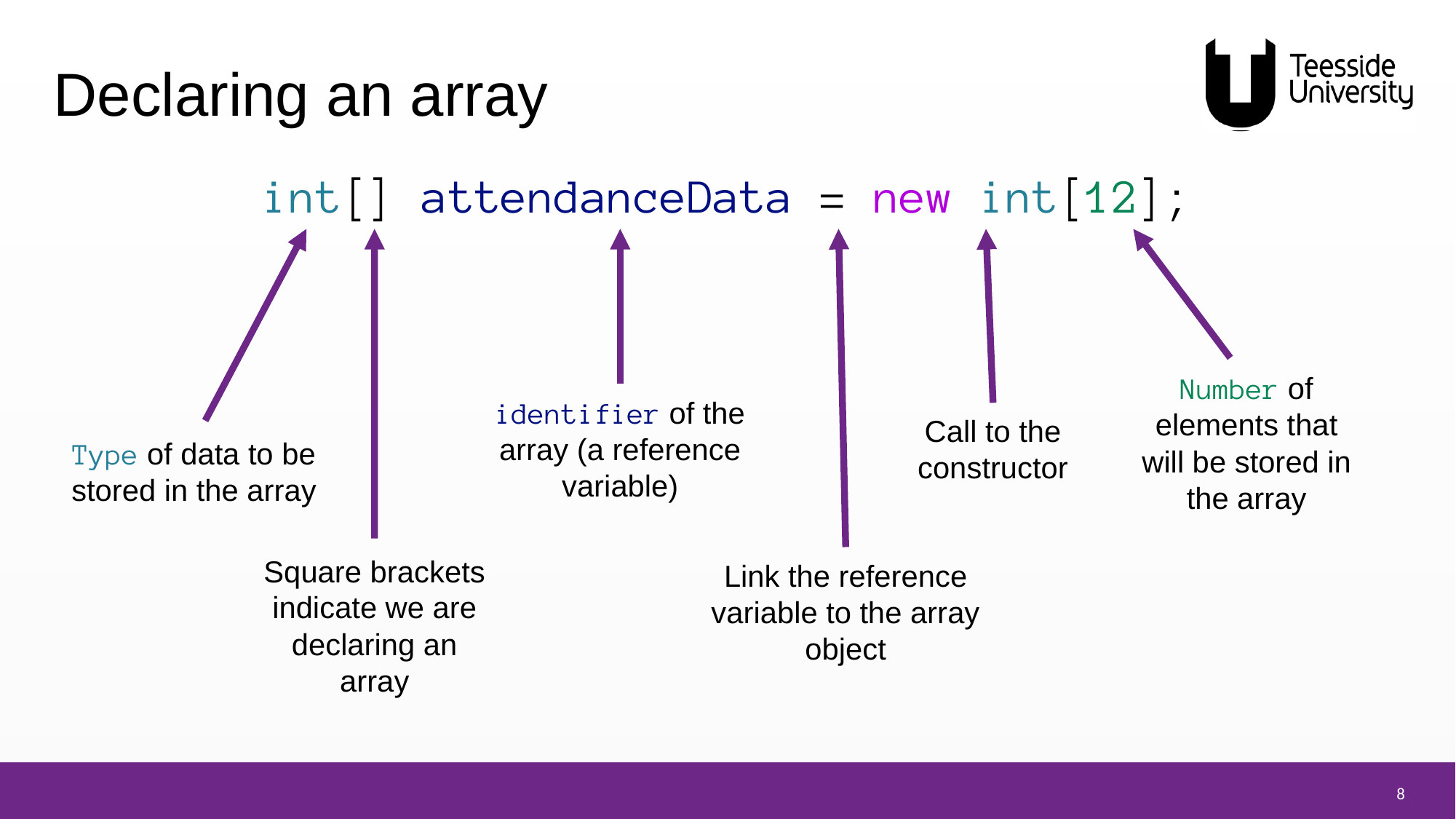

# Declaring an array
int[] attendanceData = new int[12];

Number of elements that will be stored in the array

Call to the constructor

Square brackets indicate we are declaring an array

identifier of the array (a reference variable)

Link the reference variable to the array object

Type of data to be stored in the array